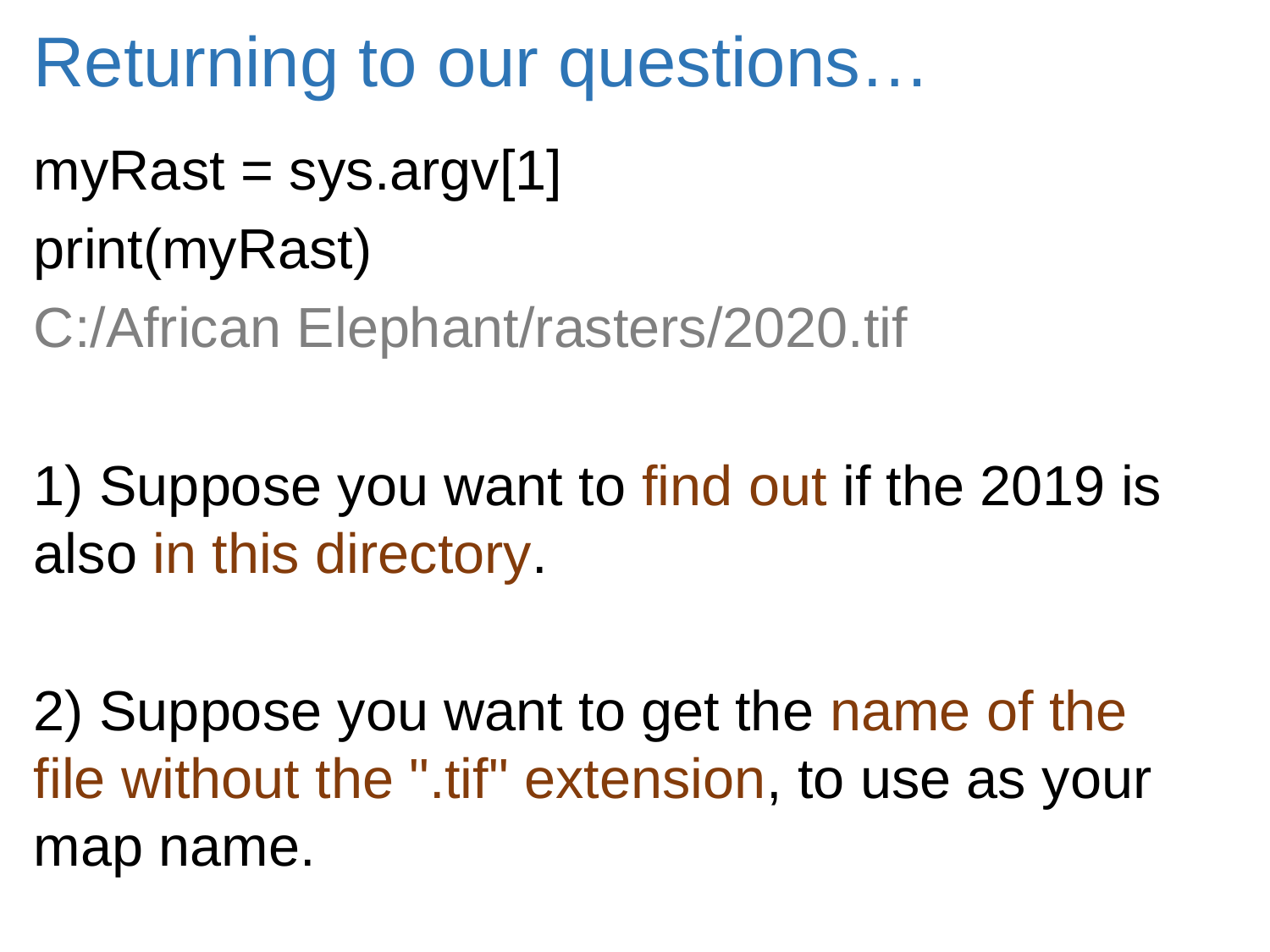

# Returning to our questions…
myRast = sys.argv[1]
print(myRast)
C:/African Elephant/rasters/2020.tif

1) Suppose you want to find out if the 2019 is also in this directory.

2) Suppose you want to get the name of the file without the ".tif" extension, to use as your map name.